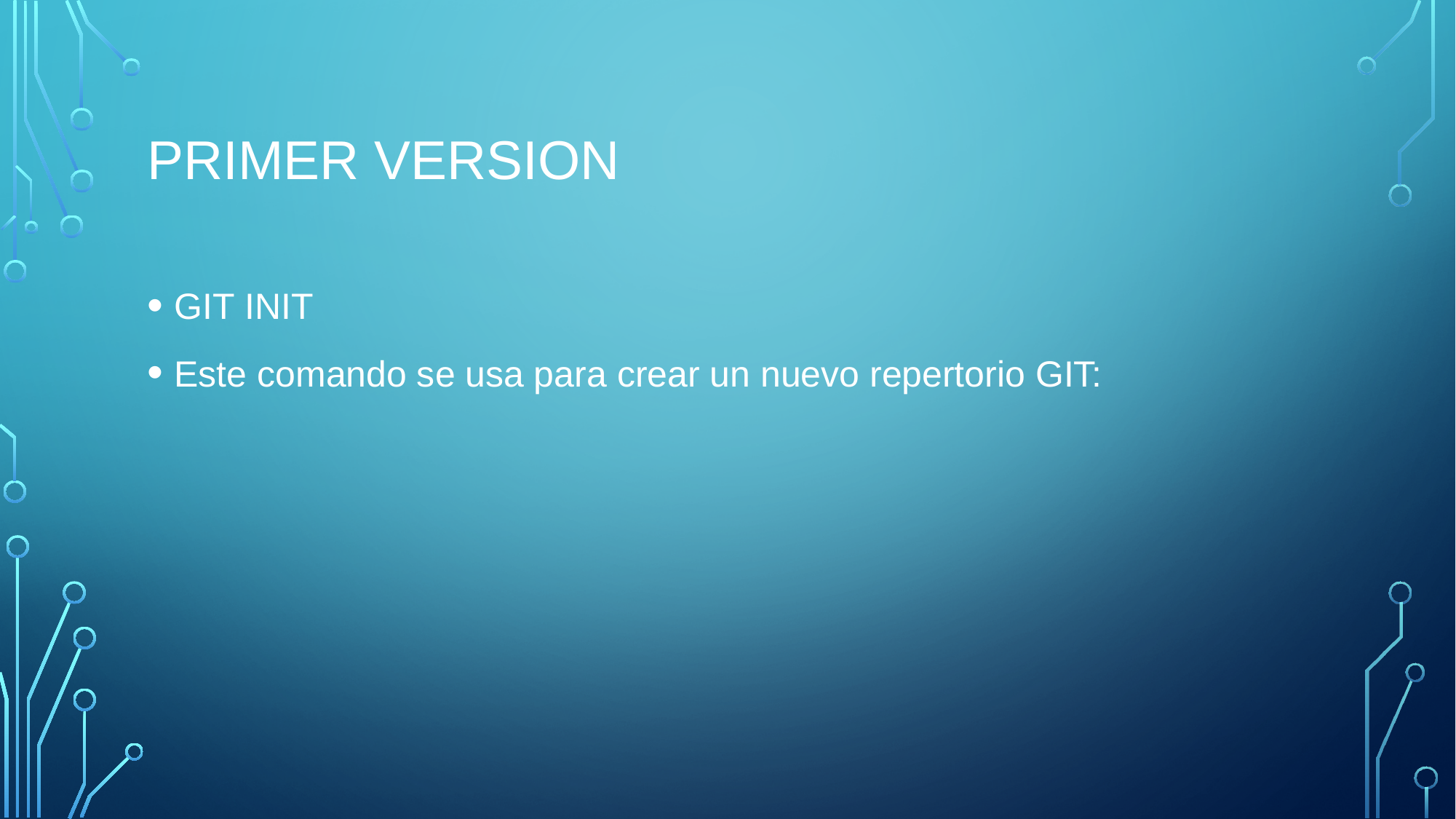

# PRIMER VERSION
GIT INIT
Este comando se usa para crear un nuevo repertorio GIT: